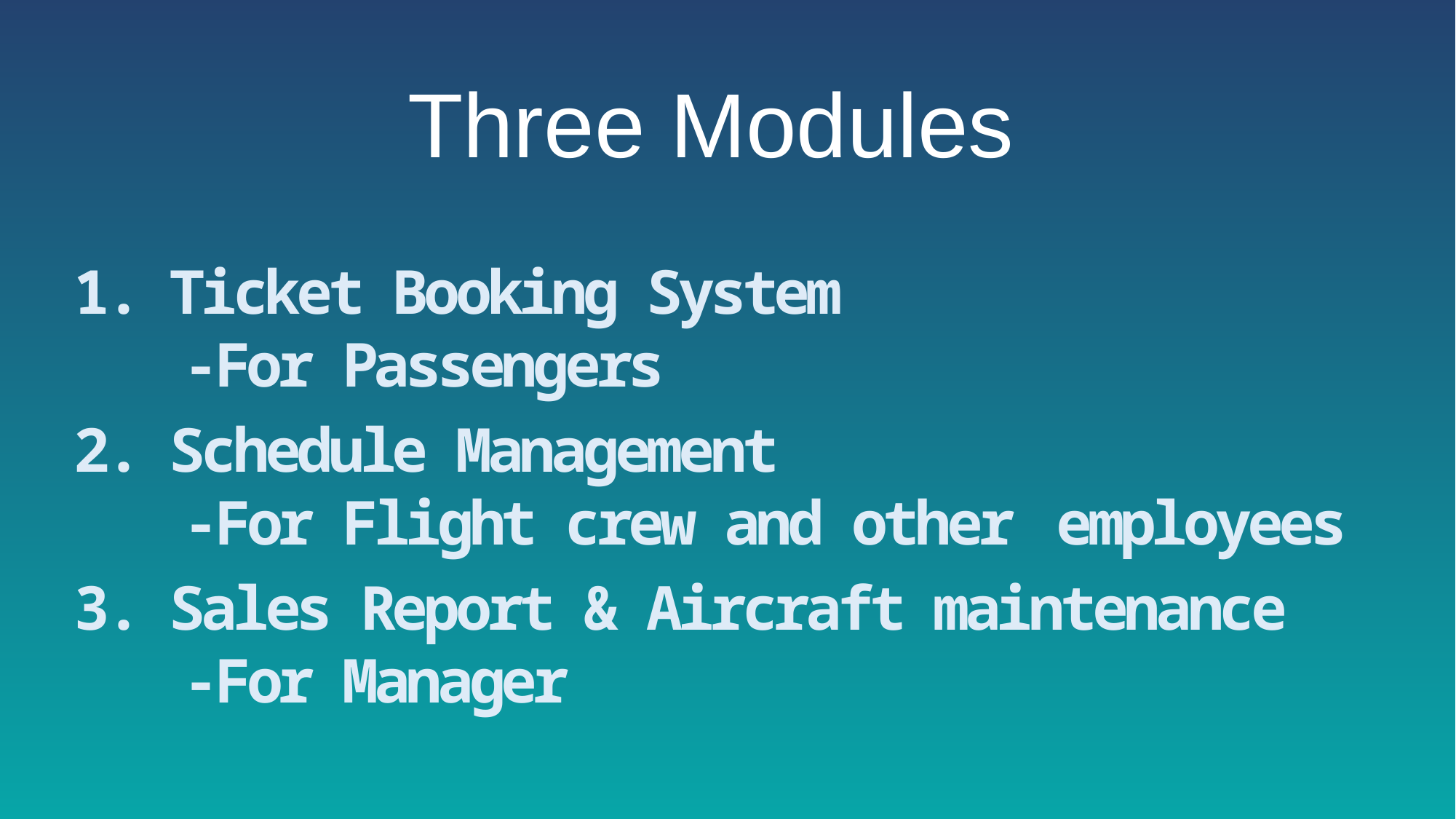

Three Modules
1. Ticket Booking System
	-For Passengers
2. Schedule Management
	-For Flight crew and other 	employees
3. Sales Report & Aircraft maintenance
	-For Manager